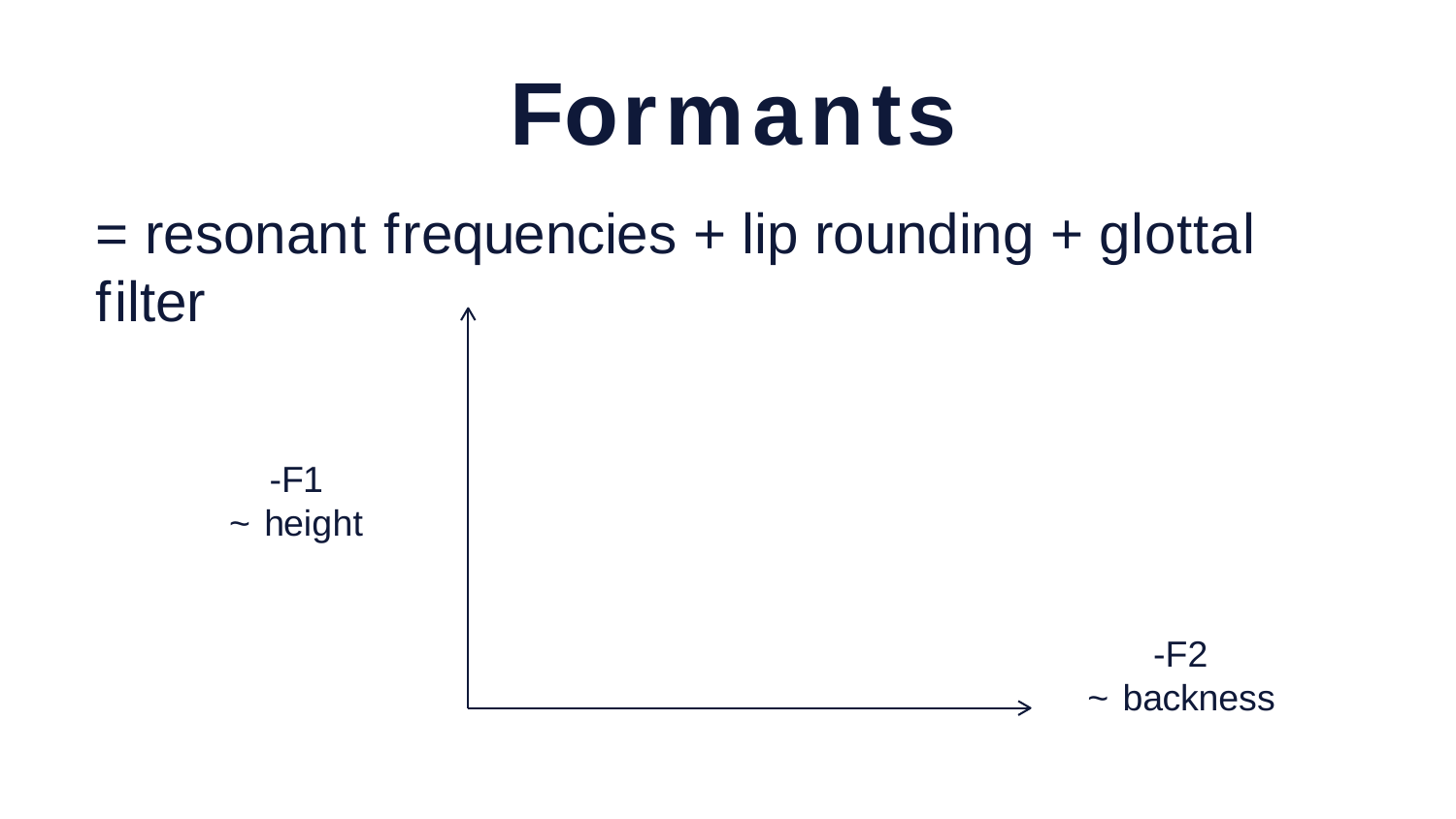

# Formants
= resonant frequencies + lip rounding + glottal filter

-F1
~ height

-F2
~ backness